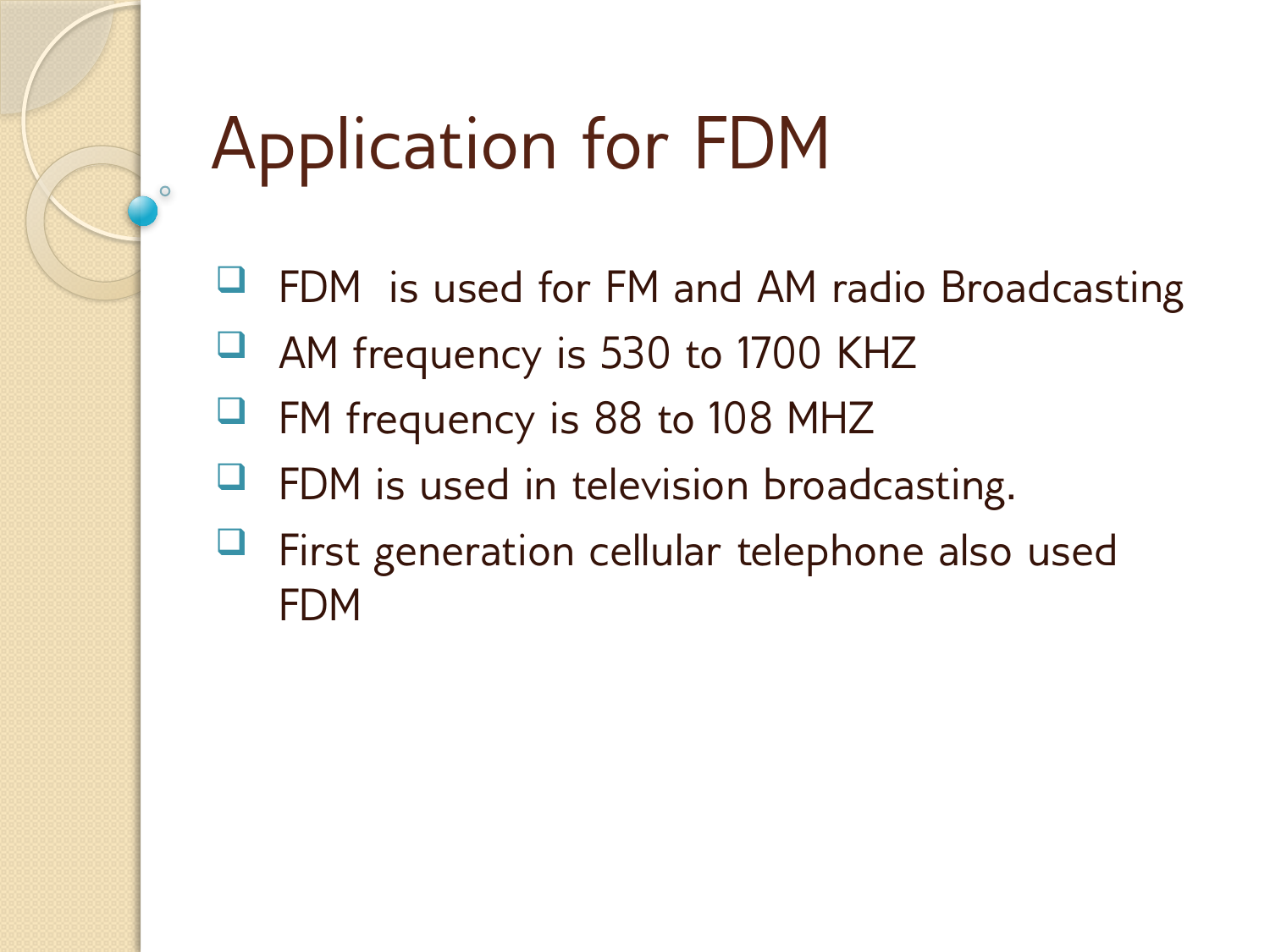

# Application for FDM
FDM  is used for FM and AM radio Broadcasting
AM frequency is 530 to 1700 KHZ
FM frequency is 88 to 108 MHZ
FDM is used in television broadcasting.
First generation cellular telephone also used FDM